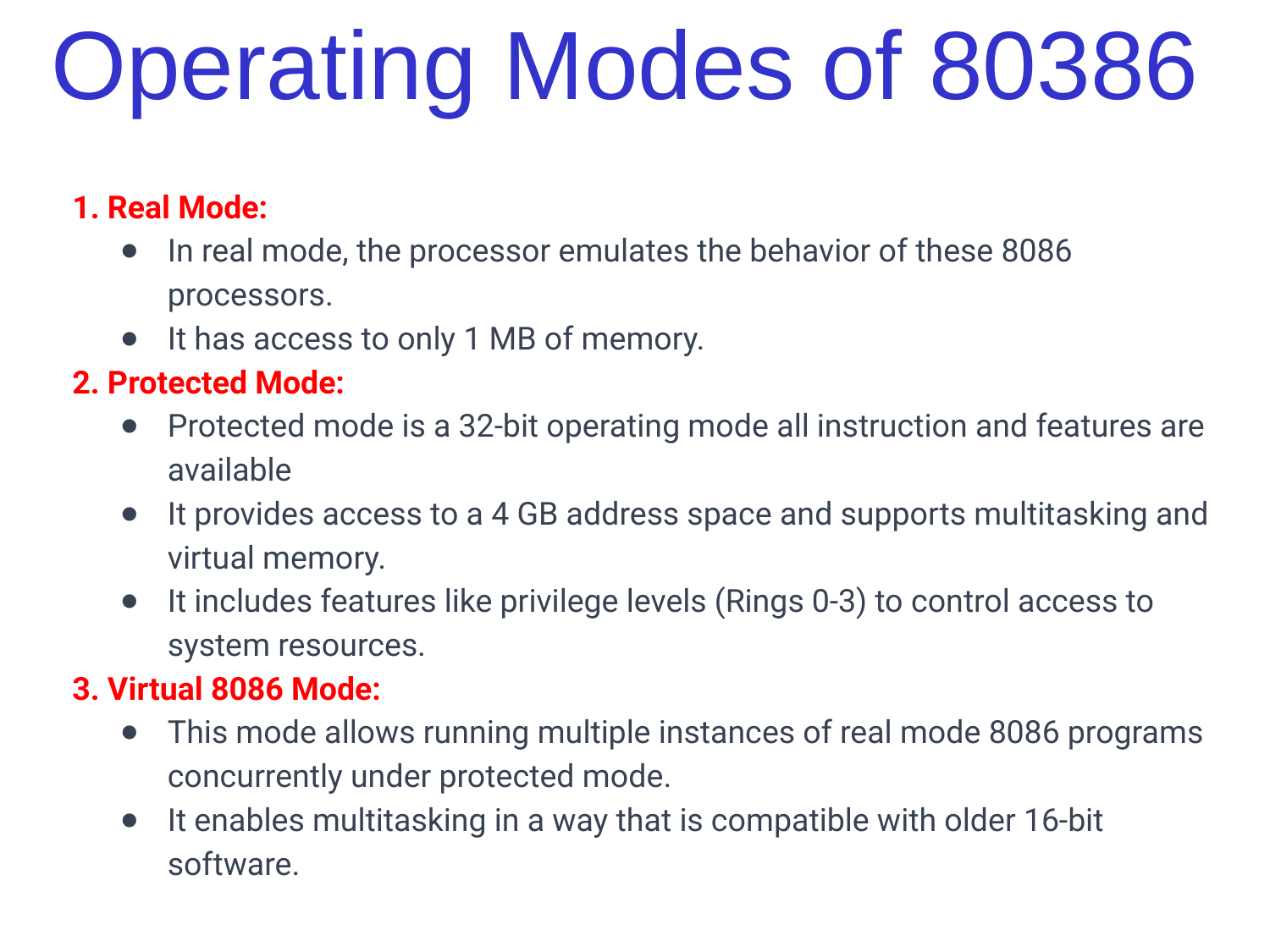

# Operating Modes of 80386
1. Real Mode:
In real mode, the processor emulates the behavior of these 8086 processors.
It has access to only 1 MB of memory.
2. Protected Mode:
Protected mode is a 32-bit operating mode all instruction and features are available
It provides access to a 4 GB address space and supports multitasking and virtual memory.
It includes features like privilege levels (Rings 0-3) to control access to system resources.
3. Virtual 8086 Mode:
This mode allows running multiple instances of real mode 8086 programs concurrently under protected mode.
It enables multitasking in a way that is compatible with older 16-bit software.